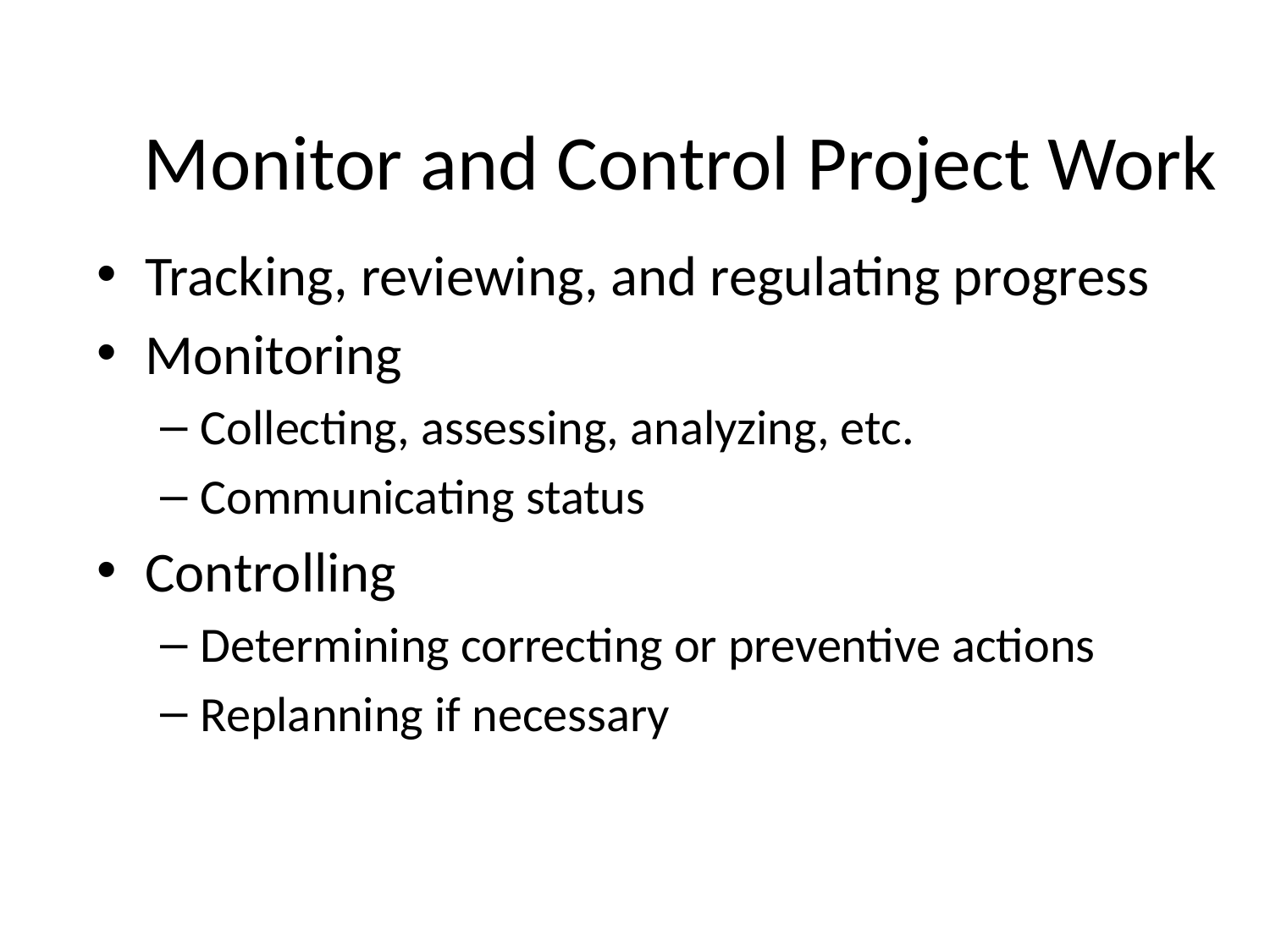

# Monitor and Control Project Work
Tracking, reviewing, and regulating progress
Monitoring
Collecting, assessing, analyzing, etc.
Communicating status
Controlling
Determining correcting or preventive actions
Replanning if necessary